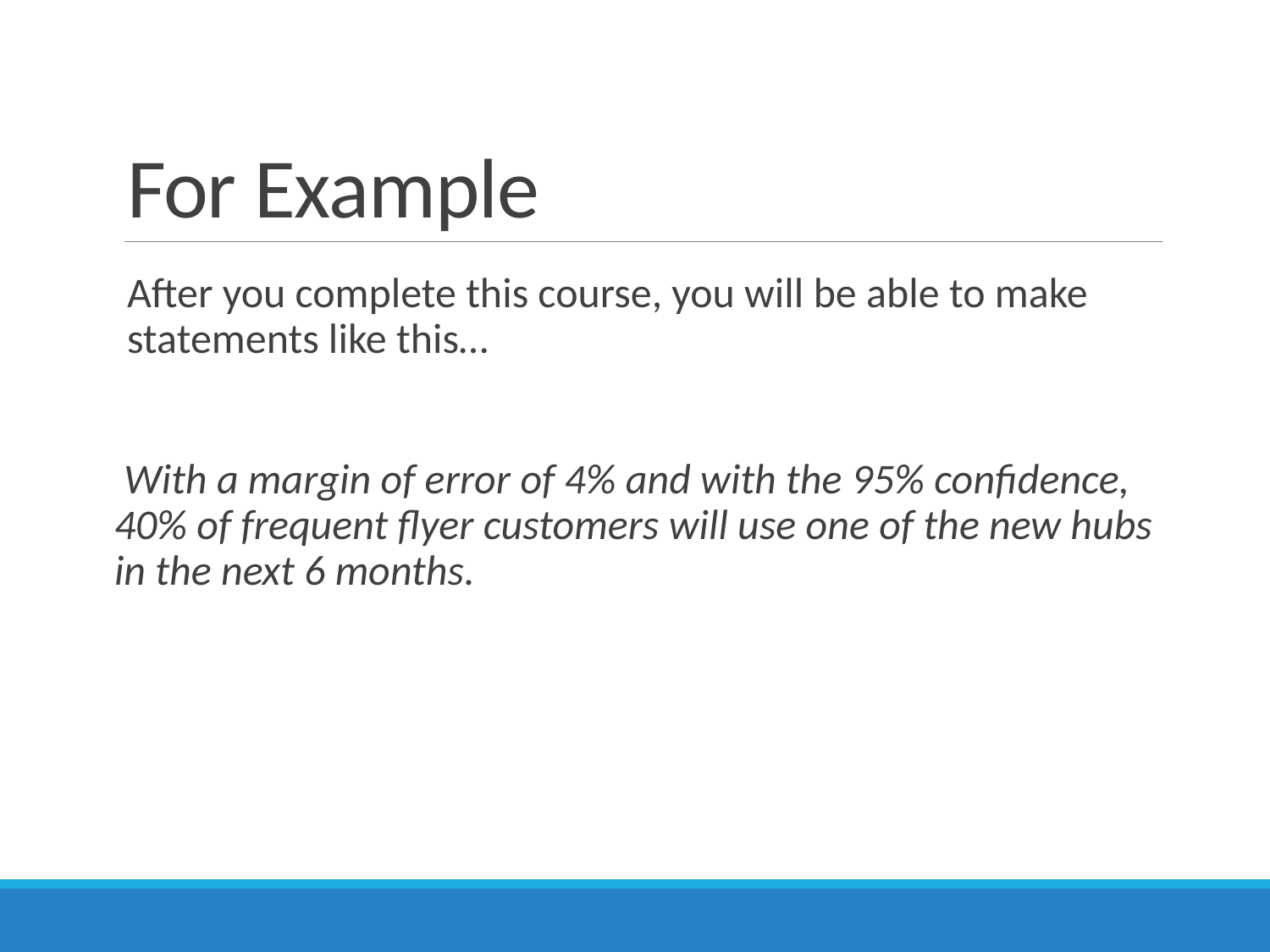

# For Example
After you complete this course, you will be able to make statements like this…

 With a margin of error of 4% and with the 95% confidence, 40% of frequent flyer customers will use one of the new hubs in the next 6 months.